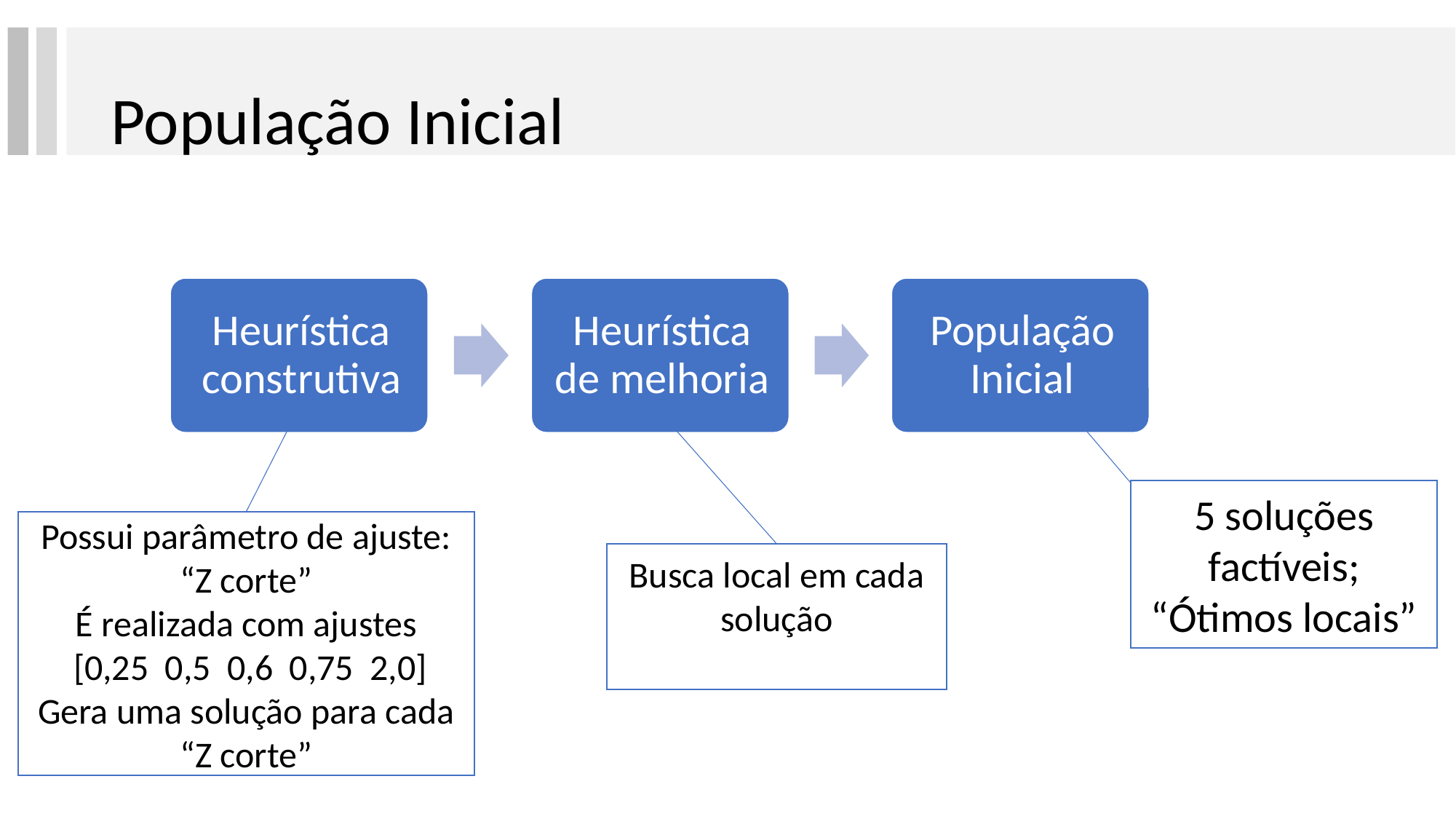

# População Inicial
Heurística construtiva

Heurística de melhoria

População Inicial
5 soluções factíveis;
“Ótimos locais”
Possui parâmetro de ajuste: “Z corte”
É realizada com ajustes
 [0,25  0,5  0,6  0,75  2,0]
Gera uma solução para cada “Z corte”
Busca local em cada solução